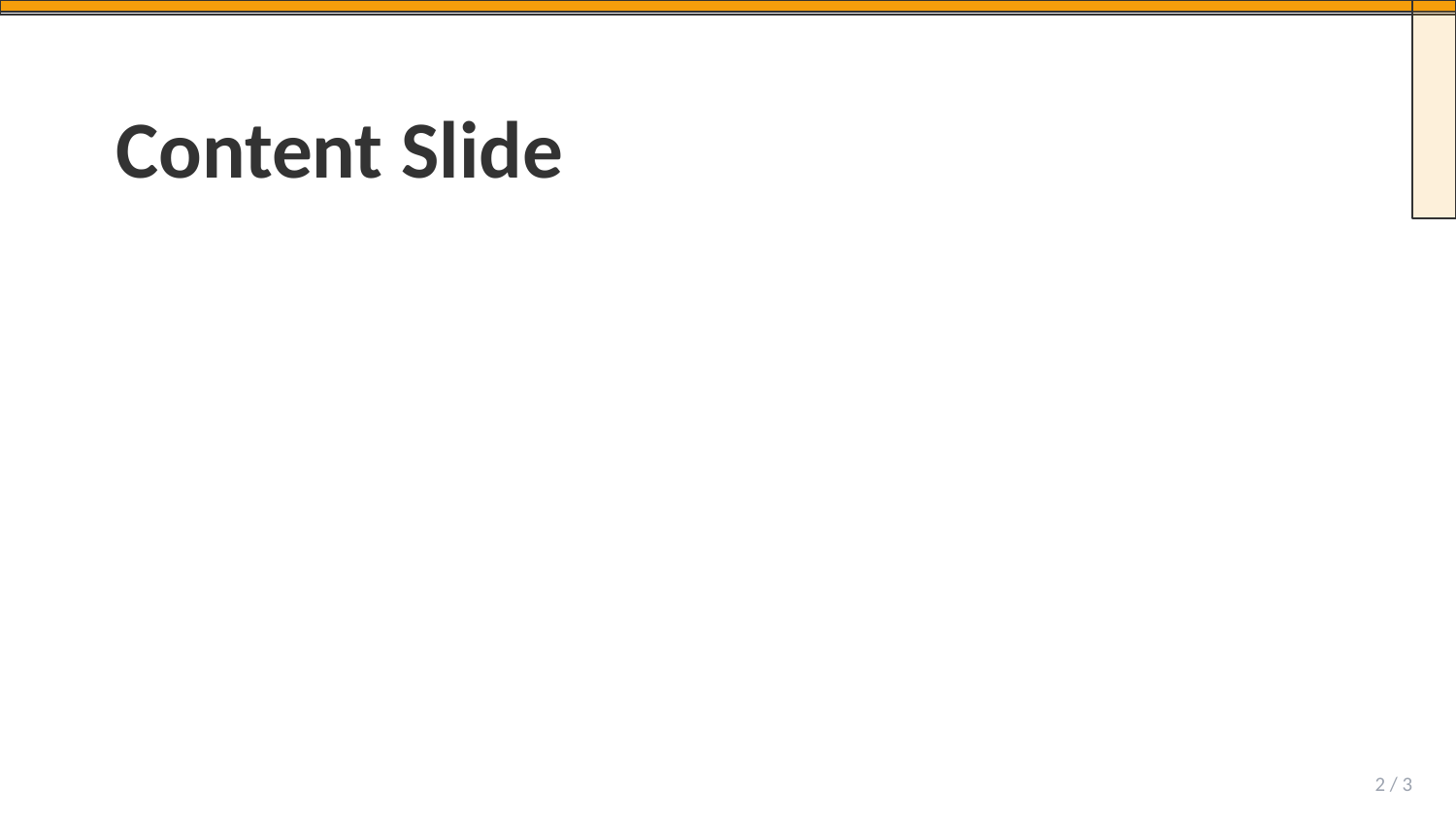

Content Slide
Point 1
Point 2
2 / 3